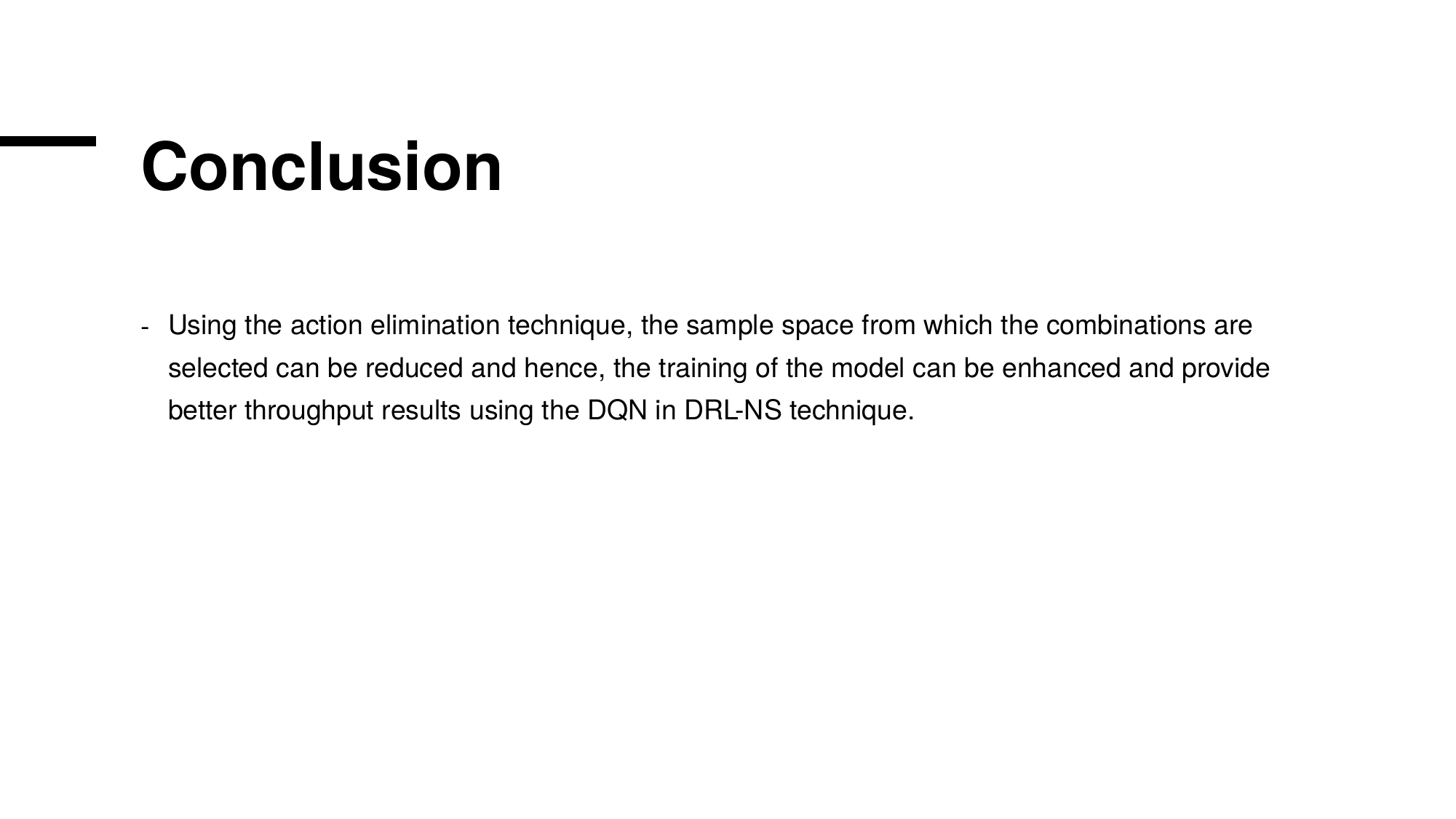

# Conclusion
Using the action elimination technique, the sample space from which the combinations are selected can be reduced and hence, the training of the model can be enhanced and provide better throughput results using the DQN in DRL-NS technique.